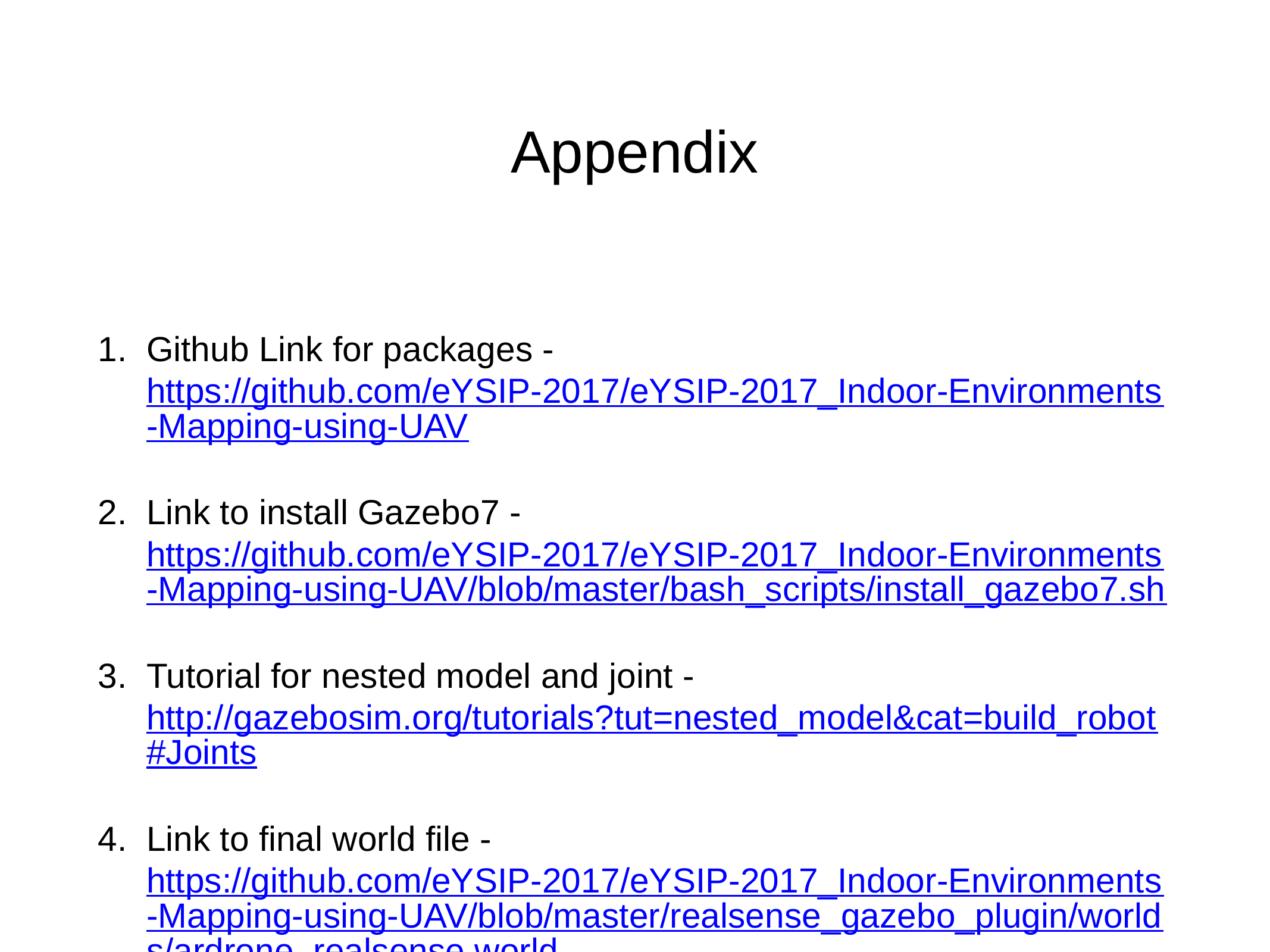

# Appendix
Github Link for packages - https://github.com/eYSIP-2017/eYSIP-2017_Indoor-Environments-Mapping-using-UAV
Link to install Gazebo7 - https://github.com/eYSIP-2017/eYSIP-2017_Indoor-Environments-Mapping-using-UAV/blob/master/bash_scripts/install_gazebo7.sh
Tutorial for nested model and joint - http://gazebosim.org/tutorials?tut=nested_model&cat=build_robot#Joints
Link to final world file - https://github.com/eYSIP-2017/eYSIP-2017_Indoor-Environments-Mapping-using-UAV/blob/master/realsense_gazebo_plugin/worlds/ardrone_realsense.world